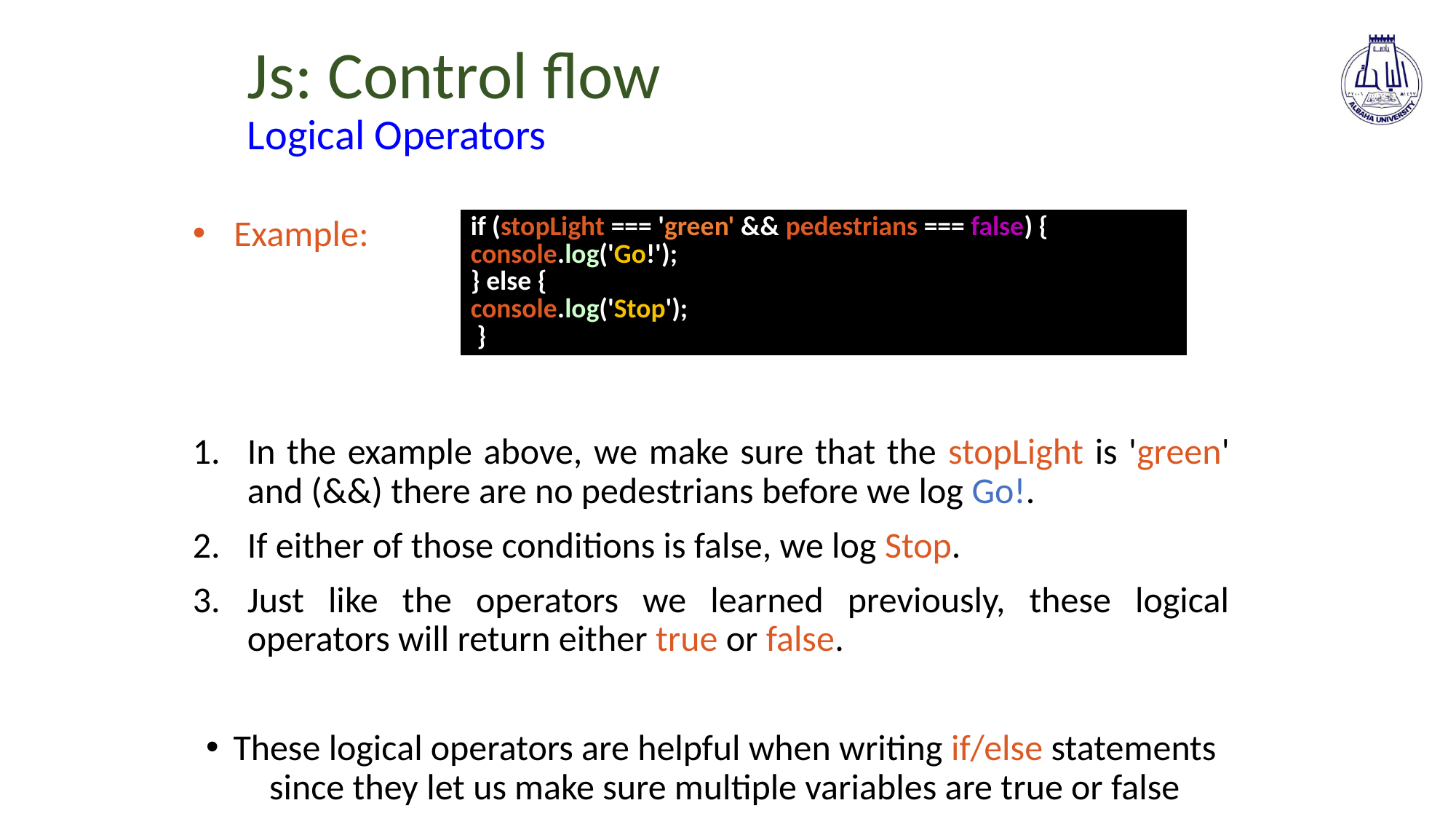

# Js: Control flow Logical Operators
Example:

In the example above, we make sure that the stopLight is 'green' and (&&) there are no pedestrians before we log Go!.
If either of those conditions is false, we log Stop.
Just like the operators we learned previously, these logical operators will return either true or false.

These logical operators are helpful when writing if/else statements since they let us make sure multiple variables are true or false

| if (stopLight === 'green' && pedestrians === false) { console.log('Go!'); } else { console.log('Stop'); } |
| --- |